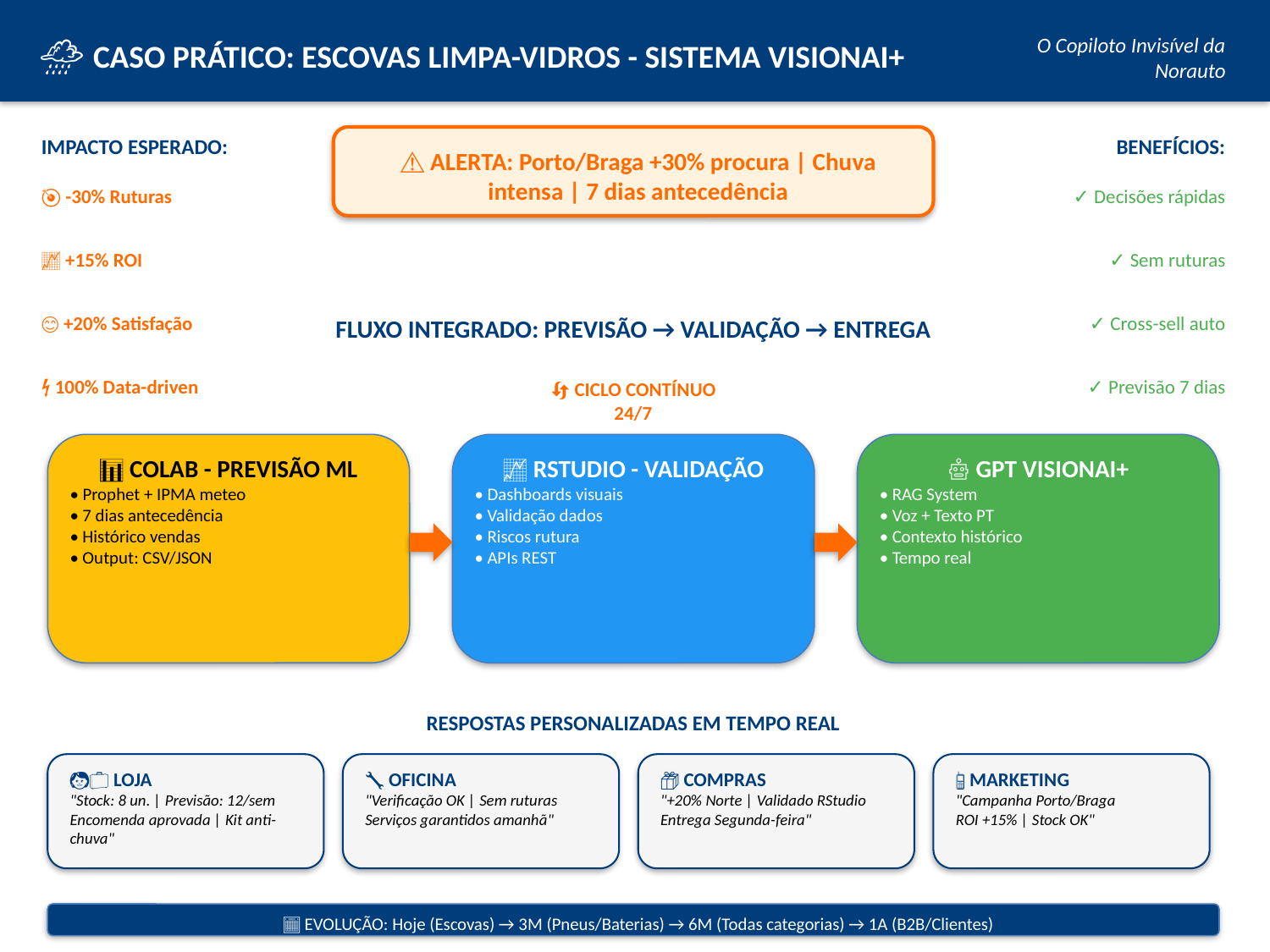

🌧️ CASO PRÁTICO: ESCOVAS LIMPA-VIDROS - SISTEMA VISIONAI+
O Copiloto Invisível da Norauto
IMPACTO ESPERADO:

BENEFÍCIOS:
⚠️ ALERTA: Porto/Braga +30% procura | Chuva intensa | 7 dias antecedência
🎯 -30% Ruturas
✓ Decisões rápidas
📈 +15% ROI
✓ Sem ruturas
😊 +20% Satisfação
✓ Cross-sell auto
FLUXO INTEGRADO: PREVISÃO → VALIDAÇÃO → ENTREGA
⚡ 100% Data-driven
✓ Previsão 7 dias
🔄 CICLO CONTÍNUO 24/7

📊 COLAB - PREVISÃO ML
• Prophet + IPMA meteo
• 7 dias antecedência
• Histórico vendas
• Output: CSV/JSON
📈 RSTUDIO - VALIDAÇÃO
• Dashboards visuais
• Validação dados
• Riscos rutura
• APIs REST
🤖 GPT VISIONAI+
• RAG System
• Voz + Texto PT
• Contexto histórico
• Tempo real

RESPOSTAS PERSONALIZADAS EM TEMPO REAL

👩‍💼 LOJA
"Stock: 8 un. | Previsão: 12/sem
Encomenda aprovada | Kit anti-chuva"
🔧 OFICINA
"Verificação OK | Sem ruturas
Serviços garantidos amanhã"
📦 COMPRAS
"+20% Norte | Validado RStudio
Entrega Segunda-feira"
📱 MARKETING
"Campanha Porto/Braga
ROI +15% | Stock OK"

📅 EVOLUÇÃO: Hoje (Escovas) → 3M (Pneus/Baterias) → 6M (Todas categorias) → 1A (B2B/Clientes)